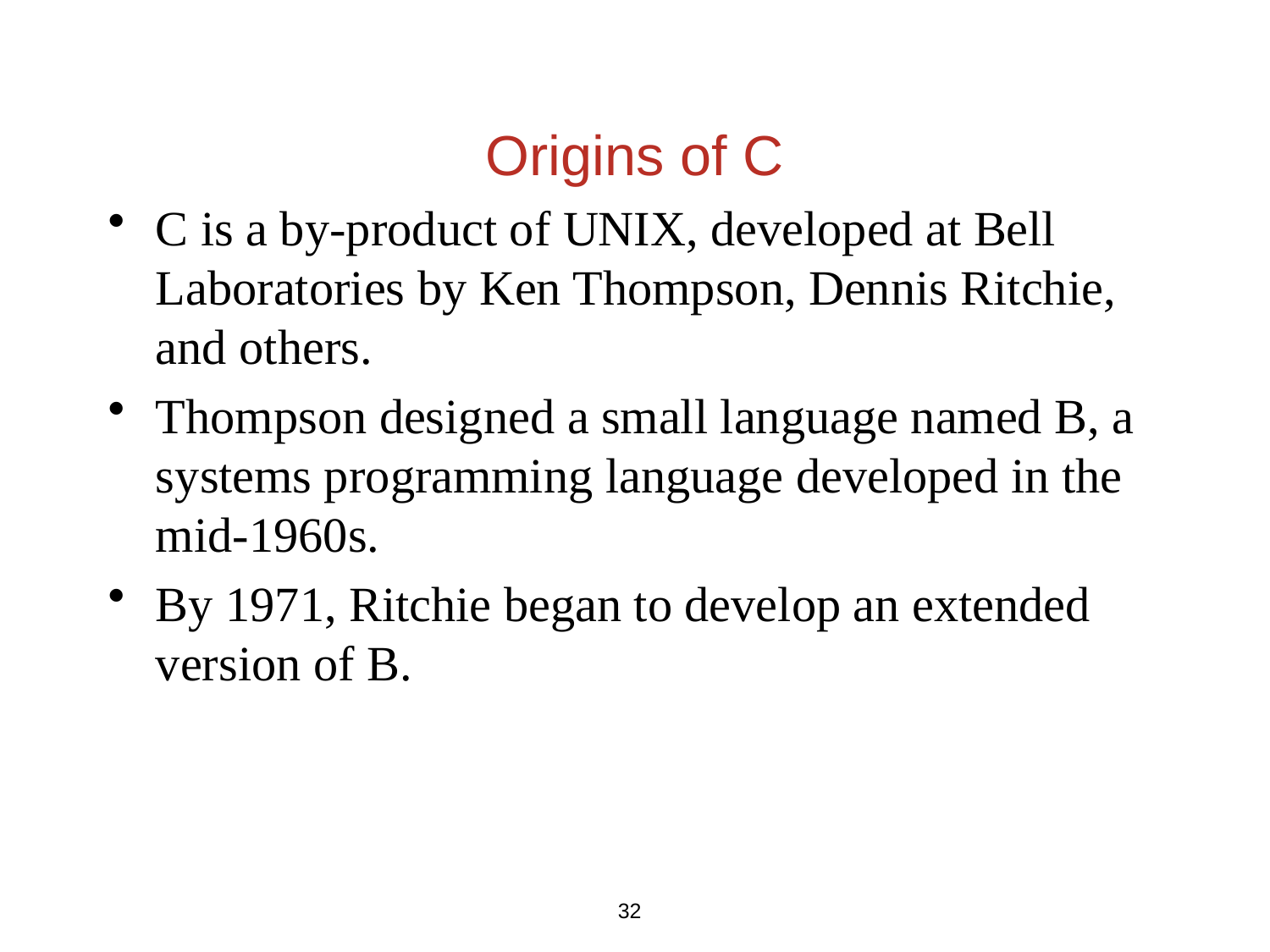

Origins of C
C is a by-product of UNIX, developed at Bell Laboratories by Ken Thompson, Dennis Ritchie, and others.
Thompson designed a small language named B, a systems programming language developed in the mid-1960s.
By 1971, Ritchie began to develop an extended version of B.
32